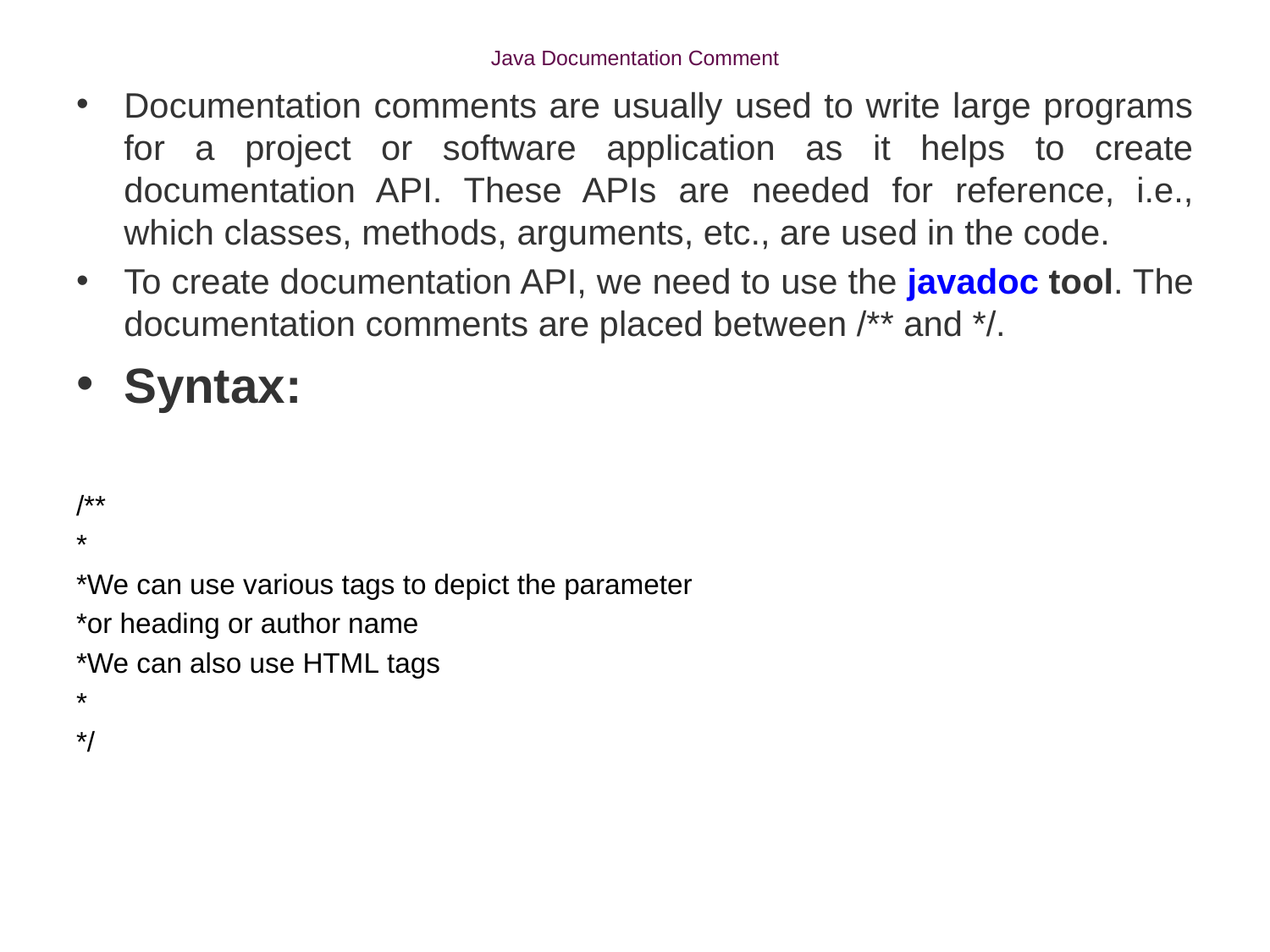

# Java Documentation Comment
Documentation comments are usually used to write large programs for a project or software application as it helps to create documentation API. These APIs are needed for reference, i.e., which classes, methods, arguments, etc., are used in the code.
To create documentation API, we need to use the javadoc tool. The documentation comments are placed between /** and */.
Syntax:

/**
*
*We can use various tags to depict the parameter
*or heading or author name
*We can also use HTML tags
*
*/